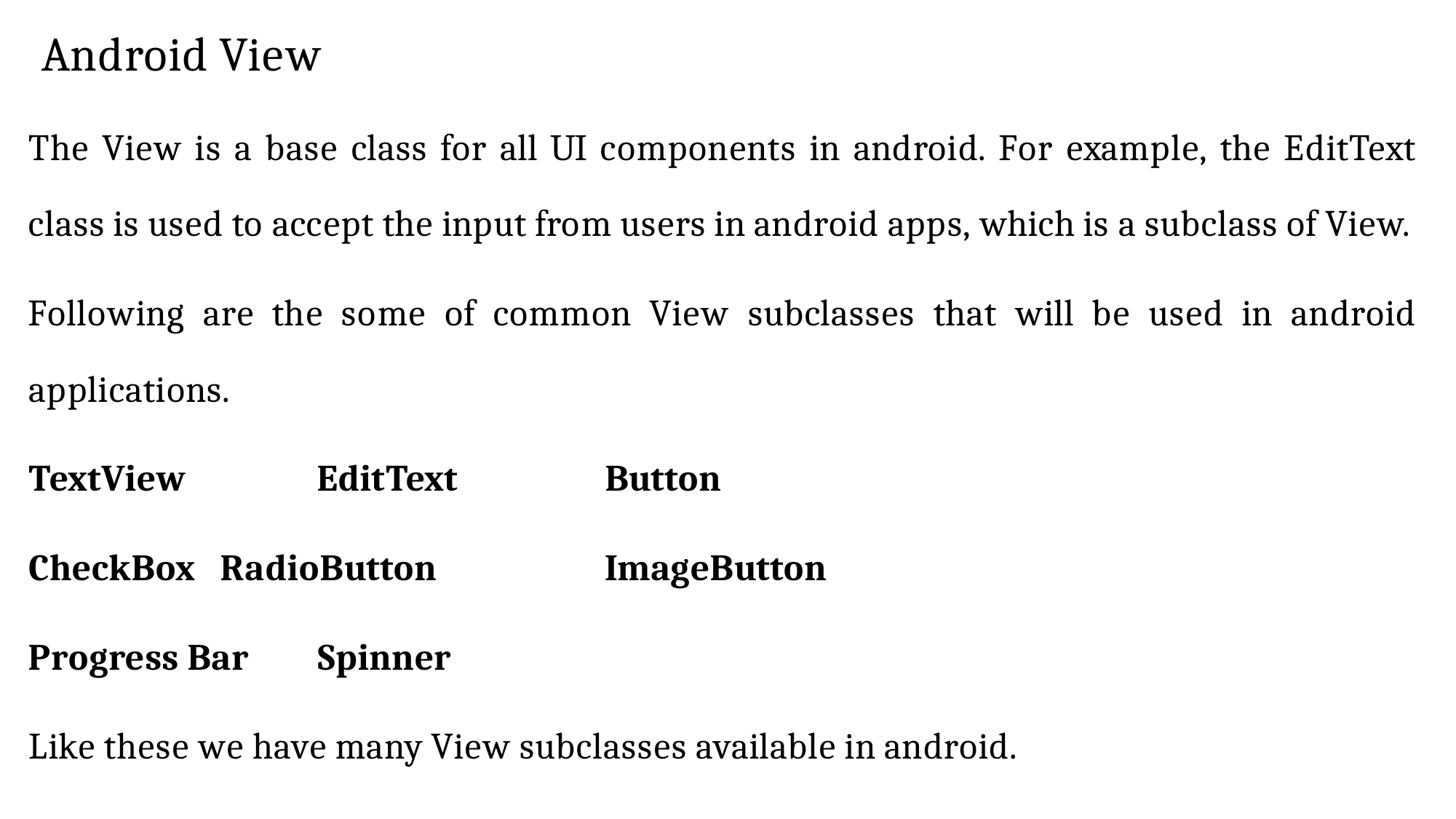

# Android View
The View is a base class for all UI components in android. For example, the EditText class is used to accept the input from users in android apps, which is a subclass of View.
Following are the some of common View subclasses that will be used in android applications.
TextView	 		EditText				Button
CheckBox			RadioButton			ImageButton
Progress Bar		Spinner
Like these we have many View subclasses available in android.